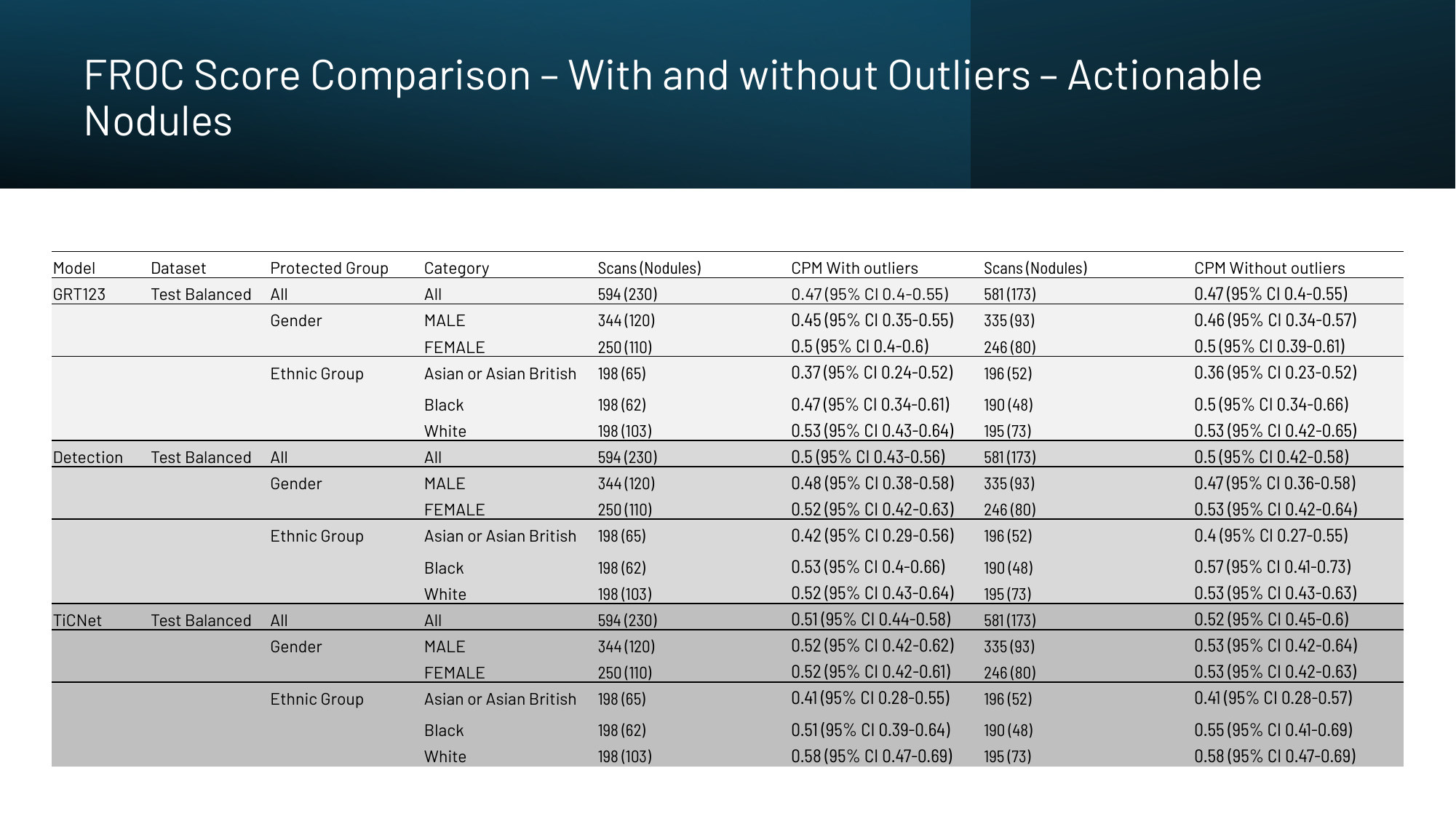

# FROC Score Comparison – With and without Outliers – Actionable Nodules
| Model | Dataset | Protected Group | Category | Scans (Nodules) | CPM With outliers | Scans (Nodules) | CPM Without outliers |
| --- | --- | --- | --- | --- | --- | --- | --- |
| GRT123 | Test Balanced | All | All | 594 (230) | 0.47 (95% CI 0.4-0.55) | 581 (173) | 0.47 (95% CI 0.4-0.55) |
|  |  | Gender | MALE | 344 (120) | 0.45 (95% CI 0.35-0.55) | 335 (93) | 0.46 (95% CI 0.34-0.57) |
|  |  |  | FEMALE | 250 (110) | 0.5 (95% CI 0.4-0.6) | 246 (80) | 0.5 (95% CI 0.39-0.61) |
|  |  | Ethnic Group | Asian or Asian British | 198 (65) | 0.37 (95% CI 0.24-0.52) | 196 (52) | 0.36 (95% CI 0.23-0.52) |
|  |  |  | Black | 198 (62) | 0.47 (95% CI 0.34-0.61) | 190 (48) | 0.5 (95% CI 0.34-0.66) |
|  |  |  | White | 198 (103) | 0.53 (95% CI 0.43-0.64) | 195 (73) | 0.53 (95% CI 0.42-0.65) |
| Detection | Test Balanced | All | All | 594 (230) | 0.5 (95% CI 0.43-0.56) | 581 (173) | 0.5 (95% CI 0.42-0.58) |
|  |  | Gender | MALE | 344 (120) | 0.48 (95% CI 0.38-0.58) | 335 (93) | 0.47 (95% CI 0.36-0.58) |
|  |  |  | FEMALE | 250 (110) | 0.52 (95% CI 0.42-0.63) | 246 (80) | 0.53 (95% CI 0.42-0.64) |
|  |  | Ethnic Group | Asian or Asian British | 198 (65) | 0.42 (95% CI 0.29-0.56) | 196 (52) | 0.4 (95% CI 0.27-0.55) |
|  |  |  | Black | 198 (62) | 0.53 (95% CI 0.4-0.66) | 190 (48) | 0.57 (95% CI 0.41-0.73) |
|  |  |  | White | 198 (103) | 0.52 (95% CI 0.43-0.64) | 195 (73) | 0.53 (95% CI 0.43-0.63) |
| TiCNet | Test Balanced | All | All | 594 (230) | 0.51 (95% CI 0.44-0.58) | 581 (173) | 0.52 (95% CI 0.45-0.6) |
|  |  | Gender | MALE | 344 (120) | 0.52 (95% CI 0.42-0.62) | 335 (93) | 0.53 (95% CI 0.42-0.64) |
|  |  |  | FEMALE | 250 (110) | 0.52 (95% CI 0.42-0.61) | 246 (80) | 0.53 (95% CI 0.42-0.63) |
|  |  | Ethnic Group | Asian or Asian British | 198 (65) | 0.41 (95% CI 0.28-0.55) | 196 (52) | 0.41 (95% CI 0.28-0.57) |
|  |  |  | Black | 198 (62) | 0.51 (95% CI 0.39-0.64) | 190 (48) | 0.55 (95% CI 0.41-0.69) |
|  |  |  | White | 198 (103) | 0.58 (95% CI 0.47-0.69) | 195 (73) | 0.58 (95% CI 0.47-0.69) |